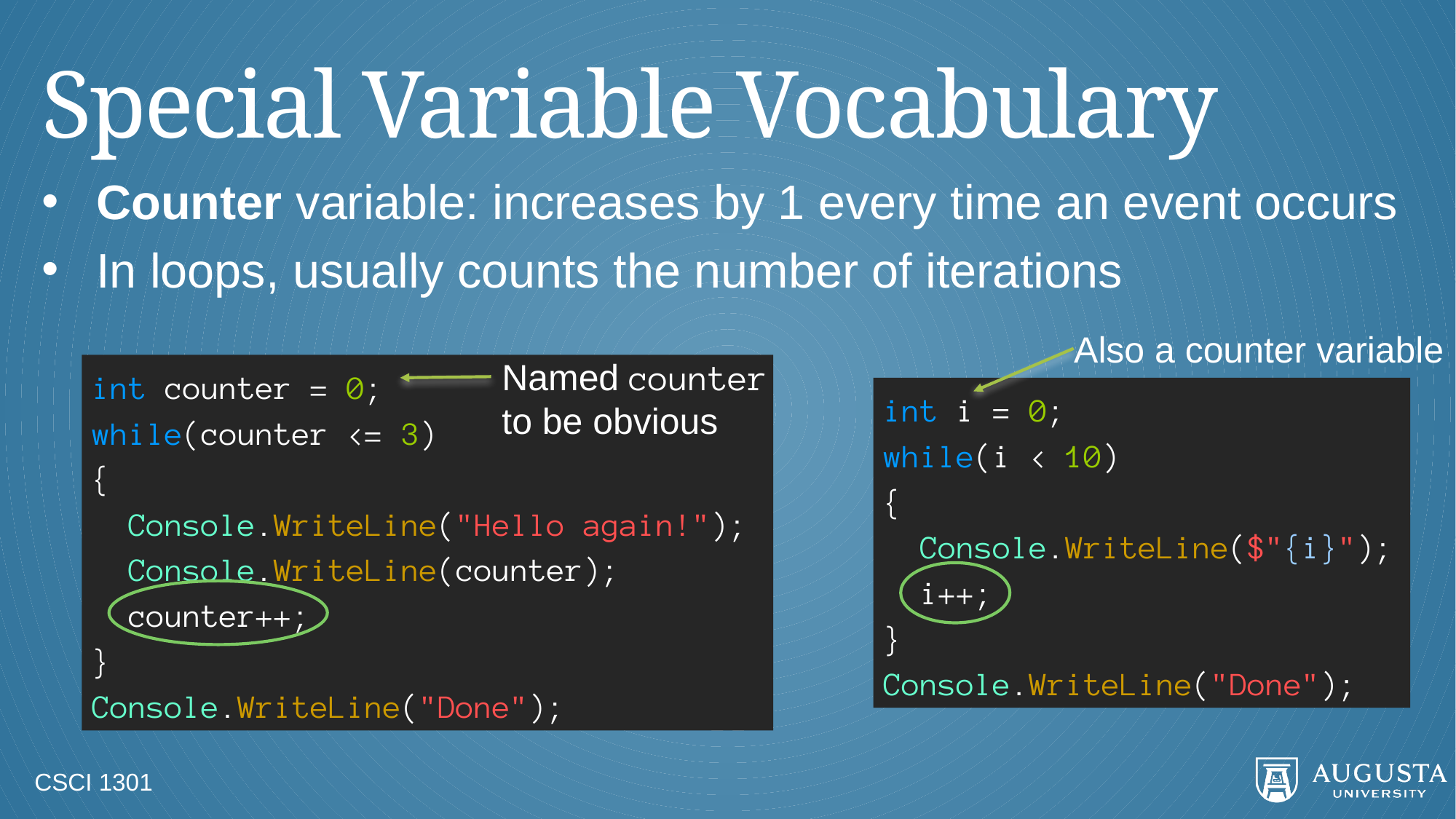

# Special Variable Vocabulary
Counter variable: increases by 1 every time an event occurs
In loops, usually counts the number of iterations
Also a counter variable
Named counter to be obvious
int counter = 0;
while(counter <= 3)
{
  Console.WriteLine("Hello again!");
  Console.WriteLine(counter);
  counter++;
}
Console.WriteLine("Done");
int i = 0;
while(i < 10)
{
  Console.WriteLine($"{i}");
  i++;
}
Console.WriteLine("Done");

CSCI 1301